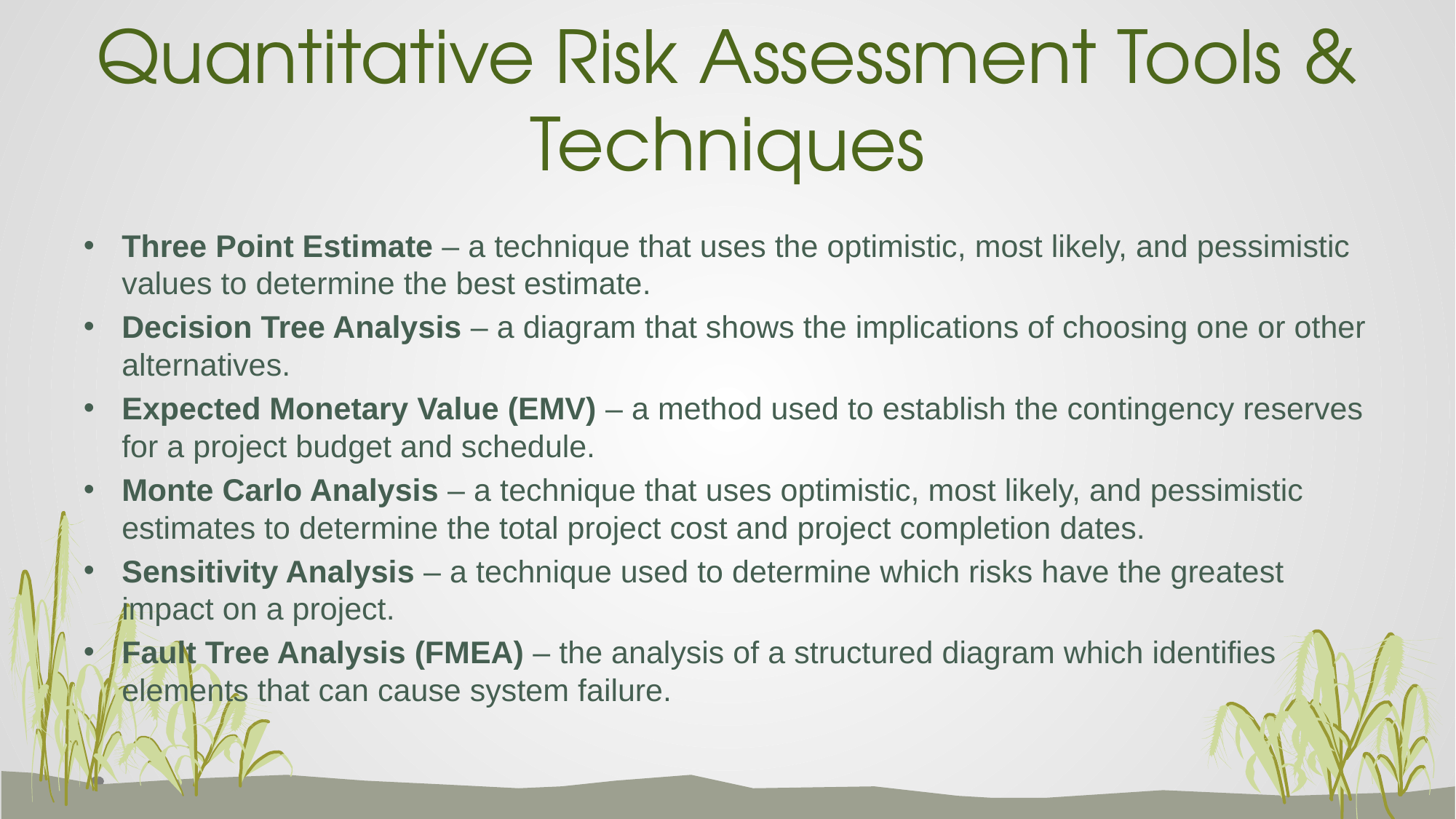

# Quantitative Risk Assessment Tools & Techniques
Three Point Estimate – a technique that uses the optimistic, most likely, and pessimistic values to determine the best estimate.
Decision Tree Analysis – a diagram that shows the implications of choosing one or other alternatives.
Expected Monetary Value (EMV) – a method used to establish the contingency reserves for a project budget and schedule.
Monte Carlo Analysis – a technique that uses optimistic, most likely, and pessimistic estimates to determine the total project cost and project completion dates.
Sensitivity Analysis – a technique used to determine which risks have the greatest impact on a project.
Fault Tree Analysis (FMEA) – the analysis of a structured diagram which identifies elements that can cause system failure.